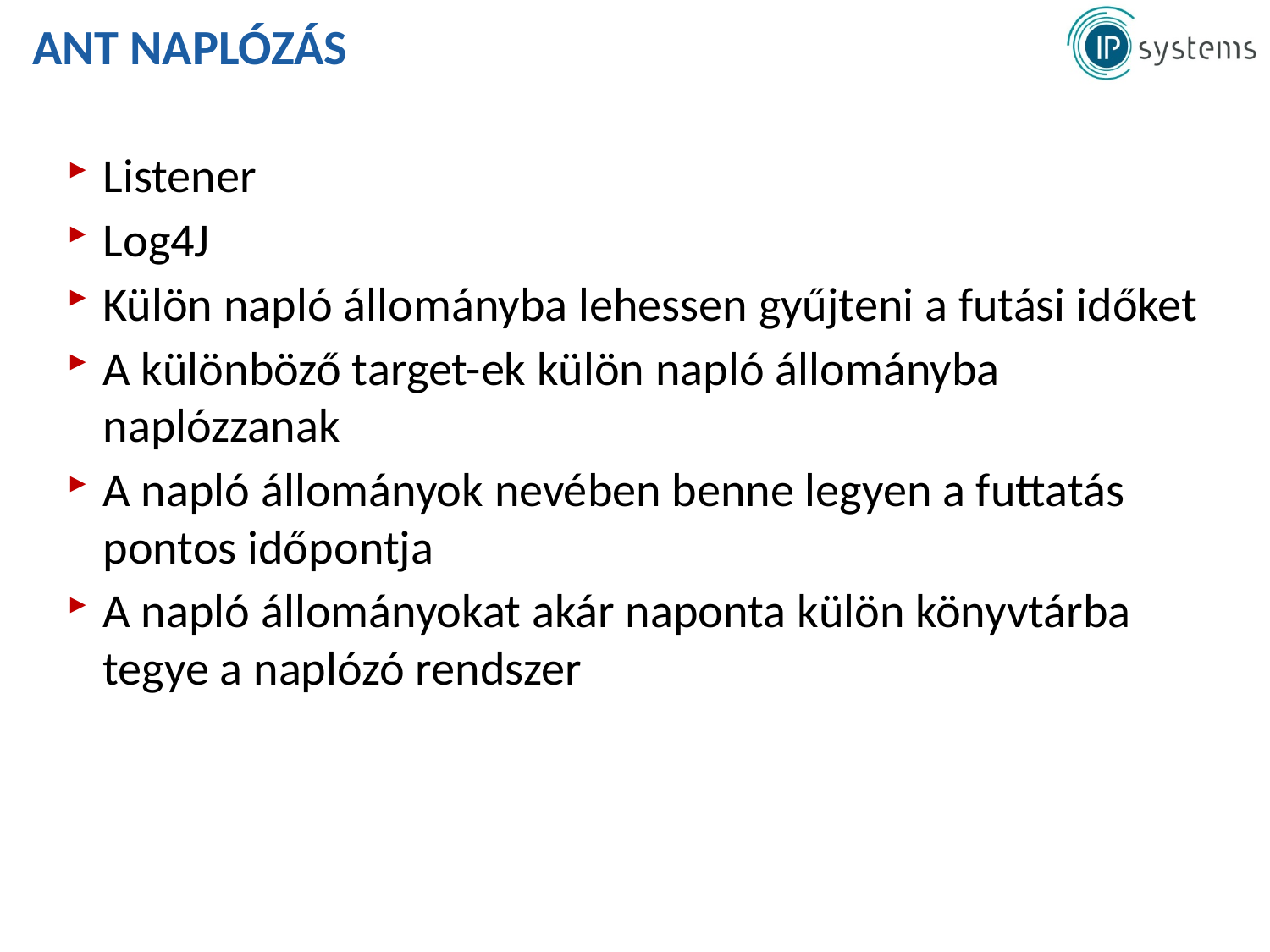

# Ant naplózás
Listener
Log4J
Külön napló állományba lehessen gyűjteni a futási időket
A különböző target-ek külön napló állományba naplózzanak
A napló állományok nevében benne legyen a futtatás pontos időpontja
A napló állományokat akár naponta külön könyvtárba tegye a naplózó rendszer